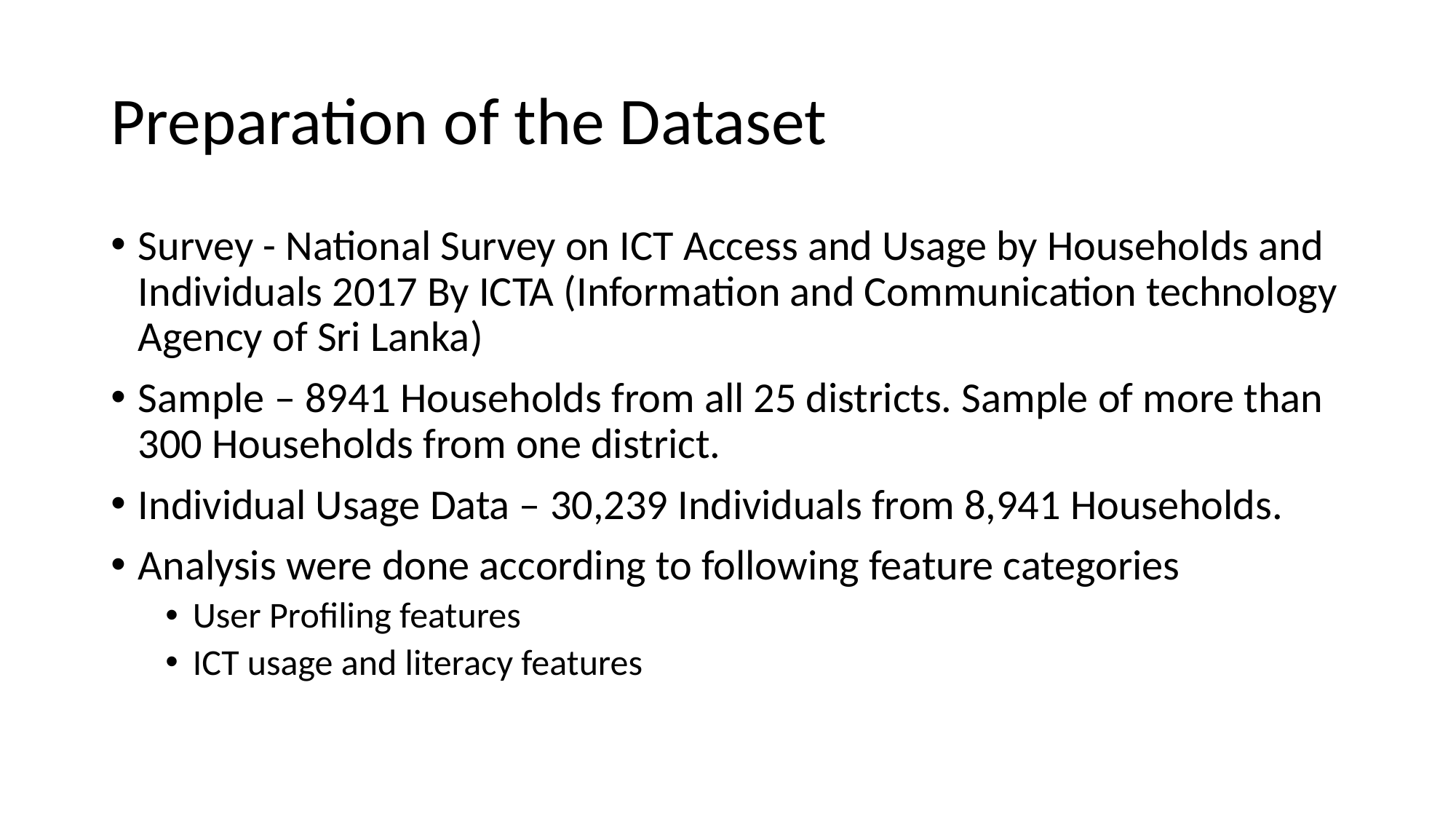

# Preparation of the Dataset
Survey - National Survey on ICT Access and Usage by Households and Individuals 2017 By ICTA (Information and Communication technology Agency of Sri Lanka)
Sample – 8941 Households from all 25 districts. Sample of more than 300 Households from one district.
Individual Usage Data – 30,239 Individuals from 8,941 Households.
Analysis were done according to following feature categories
User Profiling features
ICT usage and literacy features